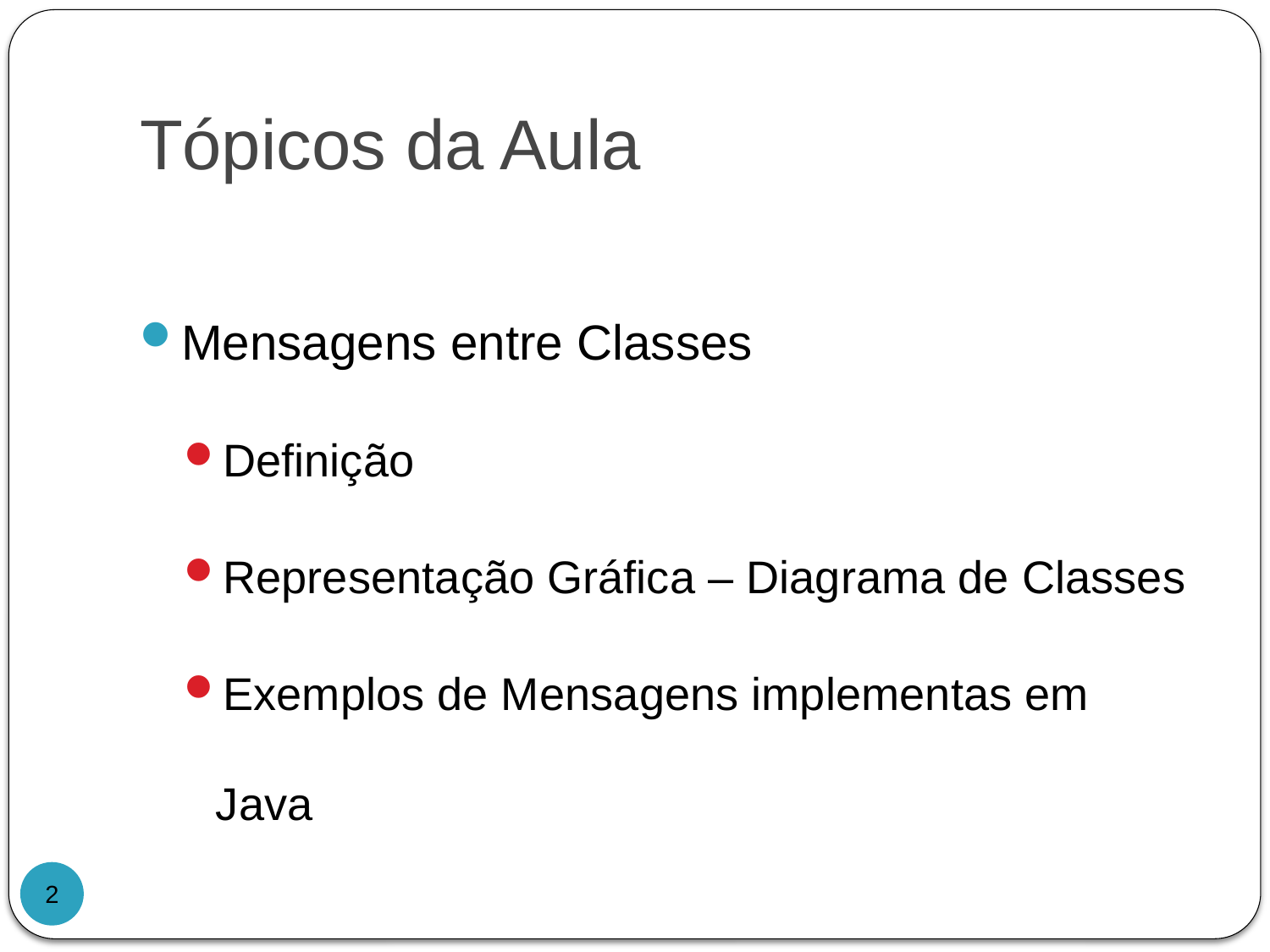

# Tópicos da Aula

Mensagens entre Classes
Definição
Representação Gráfica – Diagrama de Classes
Exemplos de Mensagens implementas em Java
2